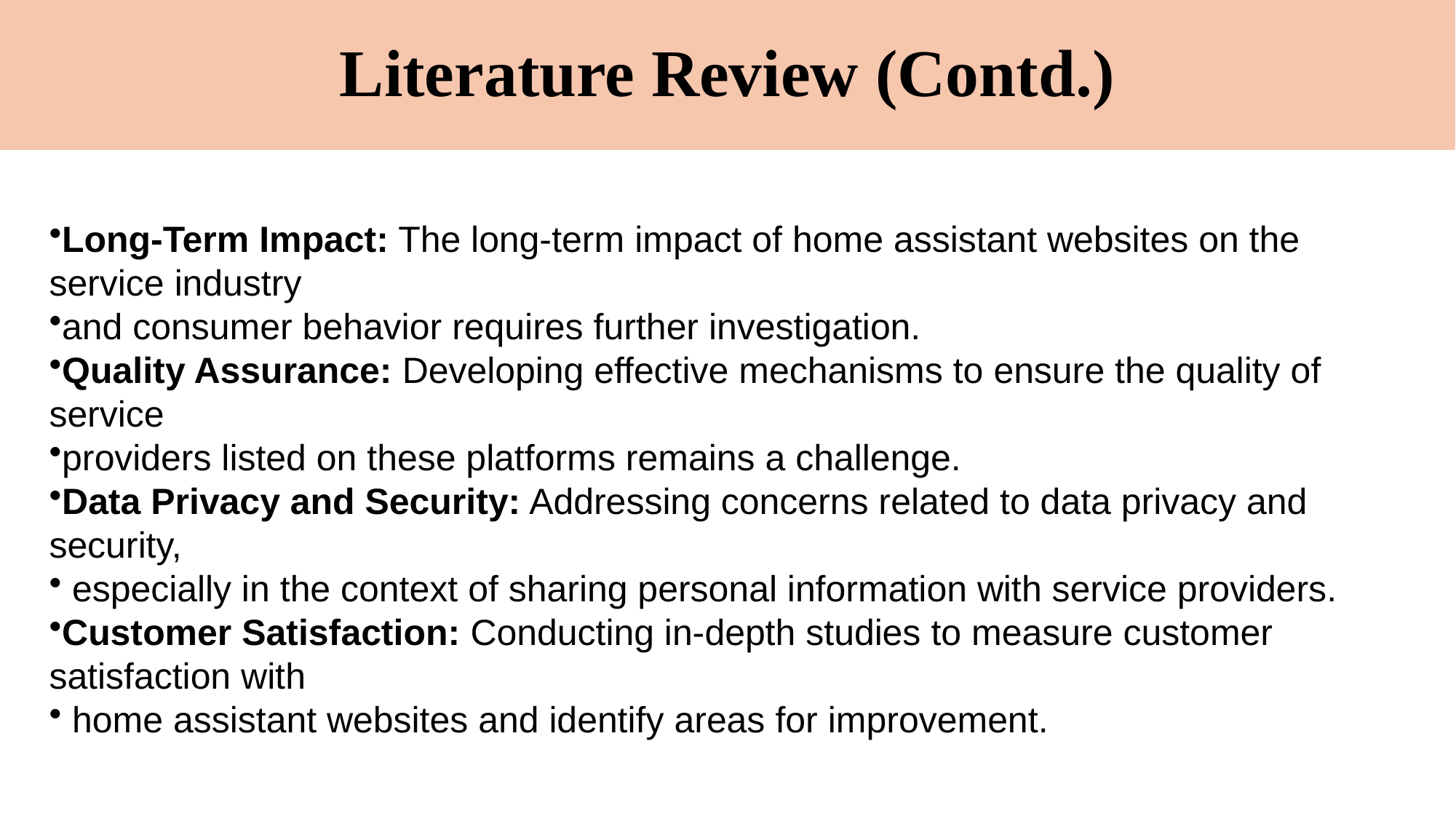

# Literature Review (Contd.)
Long-Term Impact: The long-term impact of home assistant websites on the service industry
and consumer behavior requires further investigation.
Quality Assurance: Developing effective mechanisms to ensure the quality of service
providers listed on these platforms remains a challenge.
Data Privacy and Security: Addressing concerns related to data privacy and security,
 especially in the context of sharing personal information with service providers.
Customer Satisfaction: Conducting in-depth studies to measure customer satisfaction with
 home assistant websites and identify areas for improvement.